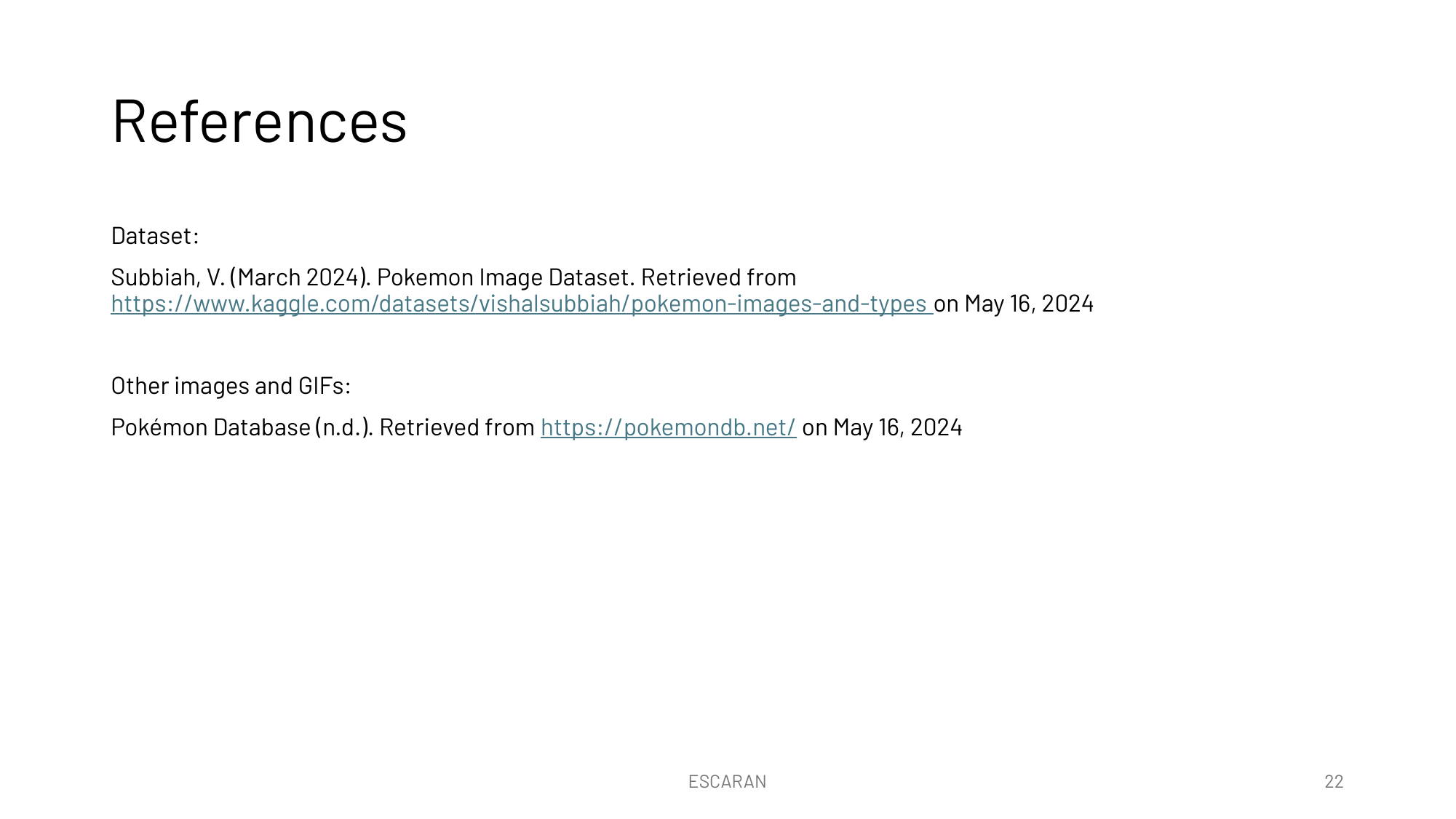

# References
Dataset:
Subbiah, V. (March 2024). Pokemon Image Dataset. Retrieved from https://www.kaggle.com/datasets/vishalsubbiah/pokemon-images-and-types on May 16, 2024

Other images and GIFs:
Pokémon Database (n.d.). Retrieved from https://pokemondb.net/ on May 16, 2024
ESCARAN
22